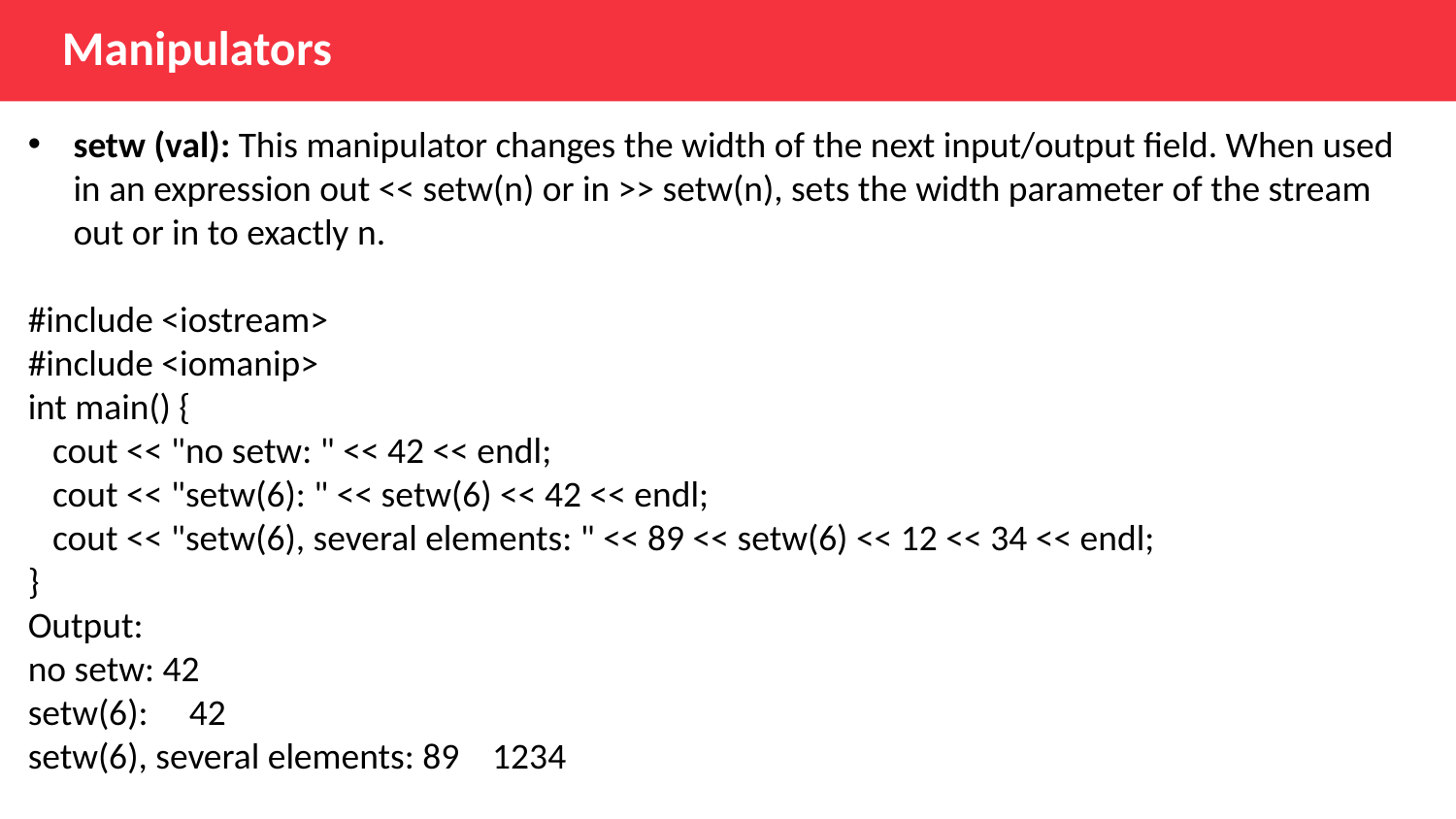

Manipulators
setw (val): This manipulator changes the width of the next input/output field. When used in an expression out << setw(n) or in >> setw(n), sets the width parameter of the stream out or in to exactly n.

#include <iostream>
#include <iomanip>
int main() {
   cout << "no setw: " << 42 << endl;
   cout << "setw(6): " << setw(6) << 42 << endl;
   cout << "setw(6), several elements: " << 89 << setw(6) << 12 << 34 << endl;
}
Output:
no setw: 42
setw(6):     42
setw(6), several elements: 89    1234